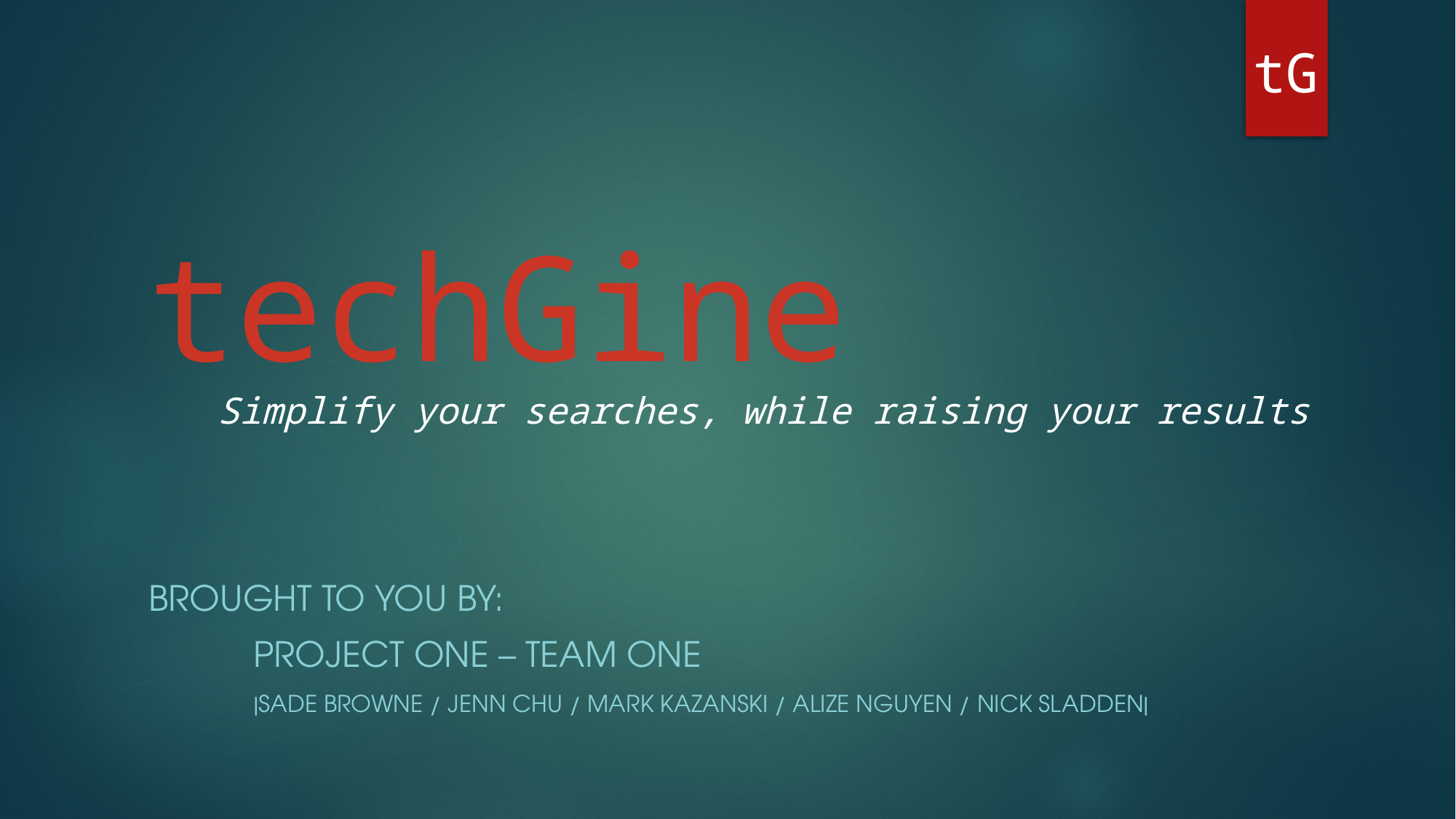

tG
# techGine
Simplify your searches, while raising your results
BROUGHT TO YOU BY:
	Project one – team one
	|Sade Browne / Jenn Chu / Mark Kazanski / Alize nguyen / Nick Sladden|